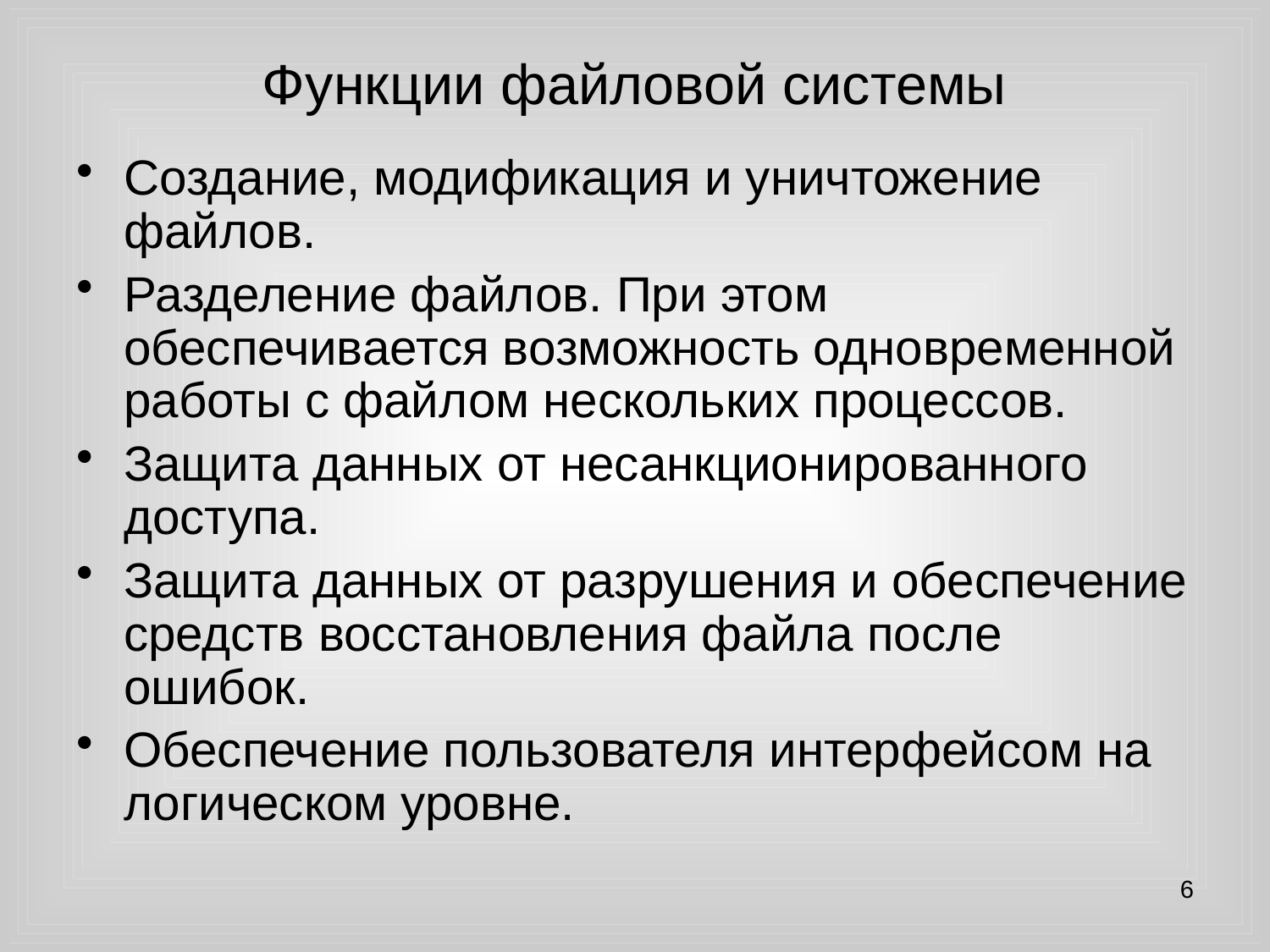

# Функции файловой системы
Создание, модификация и уничтожение файлов.
Разделение файлов. При этом обеспечивается возможность одновременной работы с файлом нескольких процессов.
Защита данных от несанкционированного доступа.
Защита данных от разрушения и обеспечение средств восстановления файла после ошибок.
Обеспечение пользователя интерфейсом на логическом уровне.
6